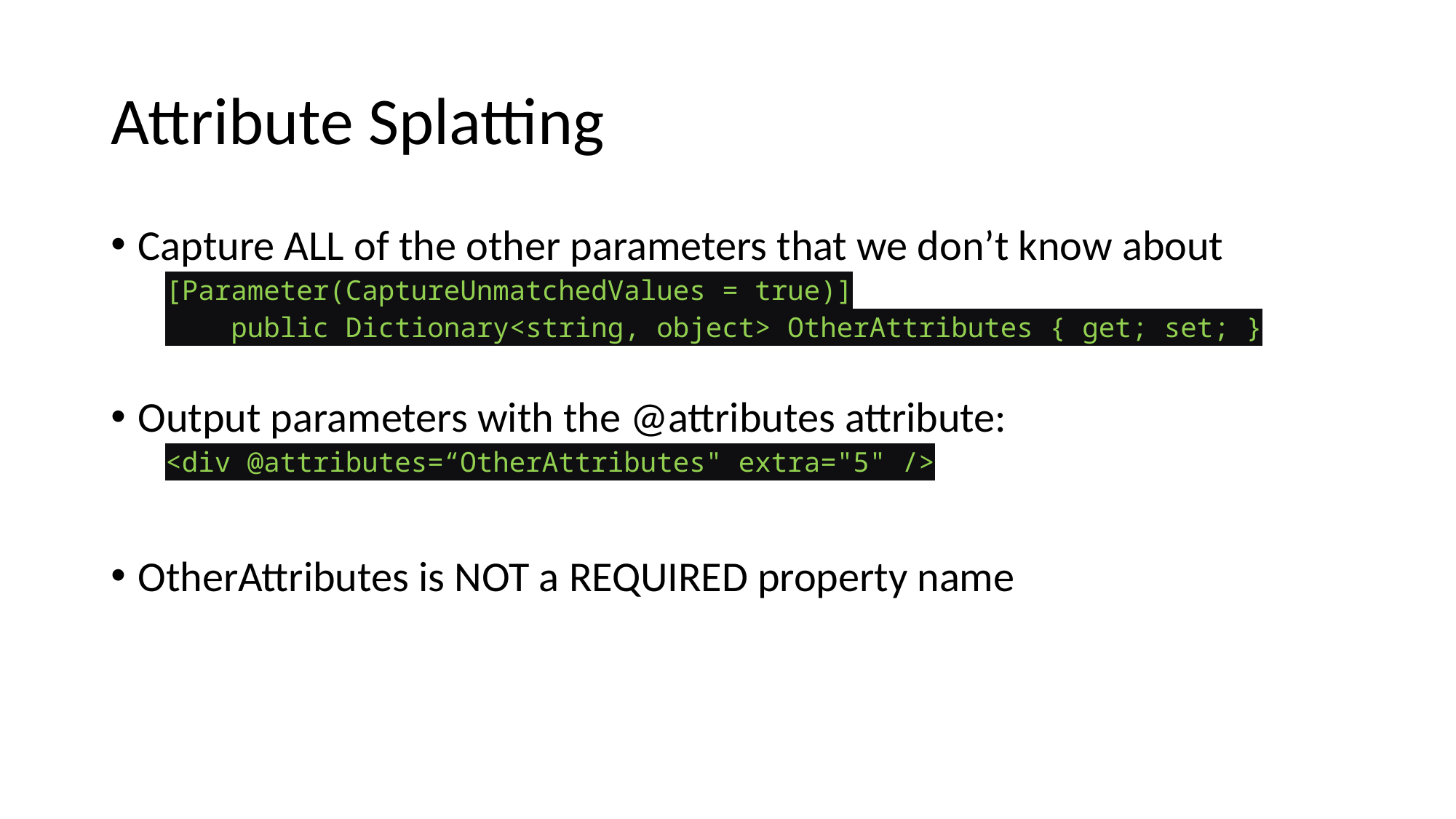

# Attribute Splatting
Capture ALL of the other parameters that we don’t know about
[Parameter(CaptureUnmatchedValues = true)]
    public Dictionary<string, object> OtherAttributes { get; set; }

Output parameters with the @attributes attribute:
<div @attributes=“OtherAttributes" extra="5" />

OtherAttributes is NOT a REQUIRED property name